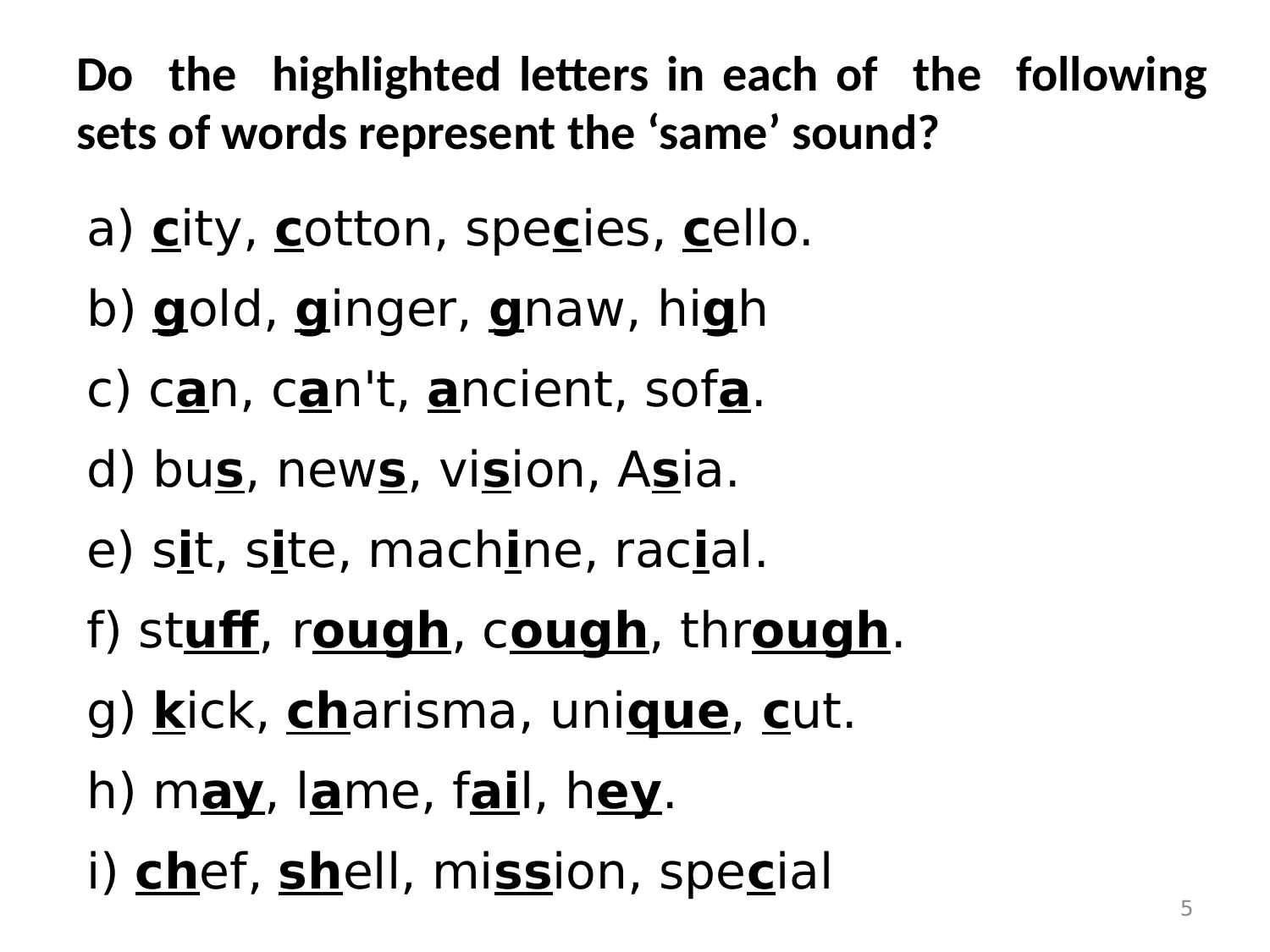

# Do  the  highlighted letters in each of  the  following  sets of words represent the ‘same’ sound?
a) city, cotton, species, cello.
b) gold, ginger, gnaw, high
c) can, can't, ancient, sofa.
d) bus, news, vision, Asia.
e) sit, site, machine, racial.
f) stuff, rough, cough, through.
g) kick, charisma, unique, cut.
h) may, lame, fail, hey.
i) chef, shell, mission, special
5